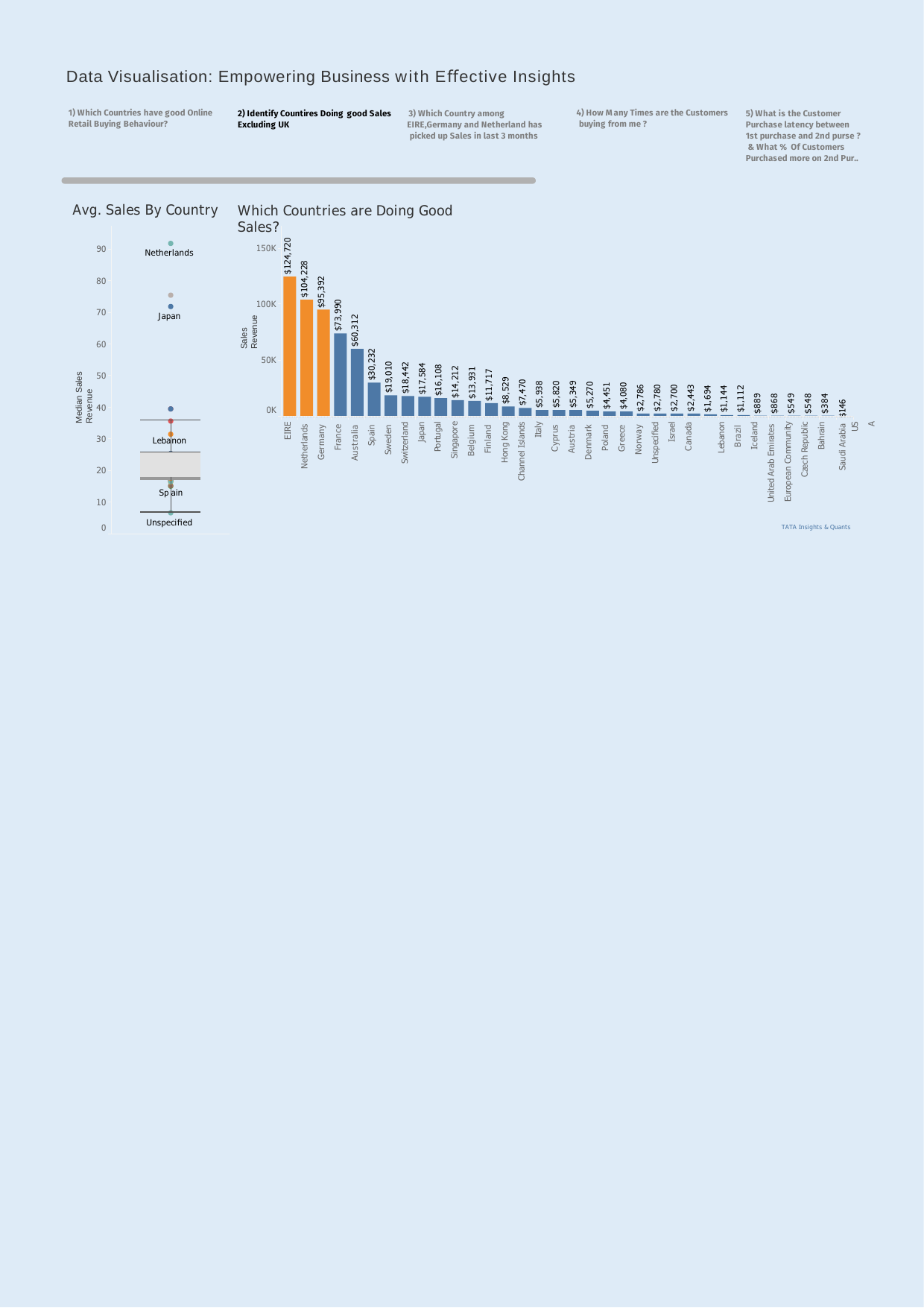

Data Visualisation: Empowering Business with Eﬀective Insights
1) Which Countries have good Online  Retail Buying Behaviour?
4) How Many Times are the Customers  buying from me ?
5) What is the Customer  Purchase latency between  1st purchase and 2nd purse ?  & What % Of Customers  Purchased more on 2nd Pur..
2) Identify Countires Doing good Sales	3) Which Country among
EIRE,Germany and Netherland has  picked up Sales in last 3 months
Excluding UK

Avg. Sales By Country
Which Countries are Doing Good Sales?

$124,720
$104,228
$95,392
$73,990
$60,312

150K
90
Netherlands

80

Sales Revenue

100K

70
Japan
Median Sales Revenue
60
$30,232
$19,010
$18,442
$17,584
$16,108
$14,212
$13,931
$11,717
$8,529
$7,470
$5,938
$5,820
$5,349
$5,270
$4,451
$4,080
$2,786
$2,780
$2,700
$2,443
$1,694
$1,144
$1,112
$889
$868
$549
$548
$384
50K
50
Saudi Arabia  $146
40
0K

EIRE
Netherlands  Germany  France  Australia  Spain  Sweden  Switzerland
Japan  Portugal
Singapore  Belgium  Finland  Hong Kong
Channel Islands
Italy  Cyprus  Austria  Denmark  Poland  Greece  Norway  Unspeciﬁed
Israel  Canada  Lebanon  Brazil  Iceland
United Arab Emirates  European Community
Czech Republic
Bahrain  USA
| Leba | non |
| --- | --- |
|  |  |
| Sp | ain |

30

20

10

Unspeciﬁed
0
TATA Insights & Quants